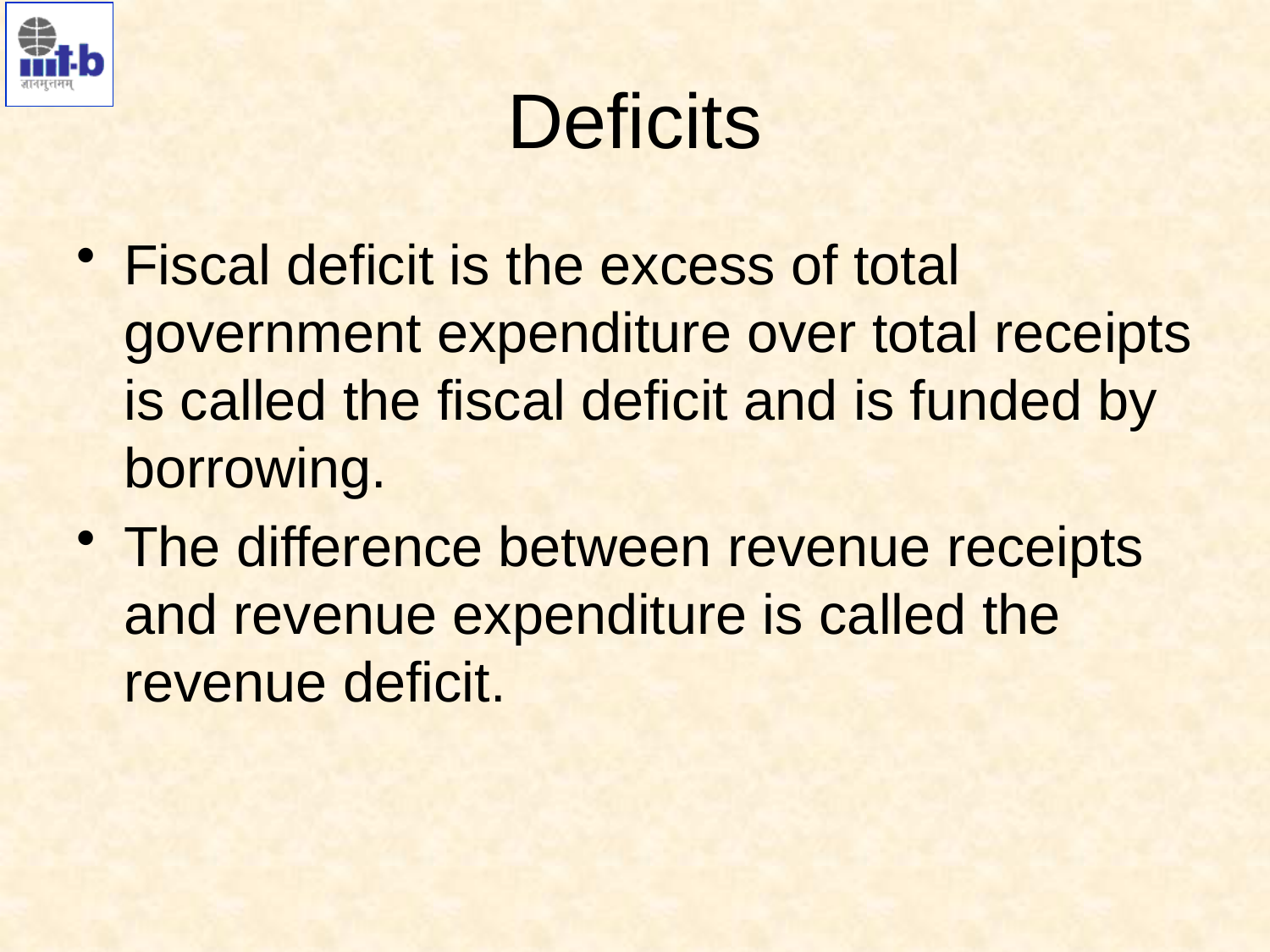

# Deficits
Fiscal deficit is the excess of total government expenditure over total receipts is called the fiscal deficit and is funded by borrowing.
The difference between revenue receipts and revenue expenditure is called the revenue deficit.